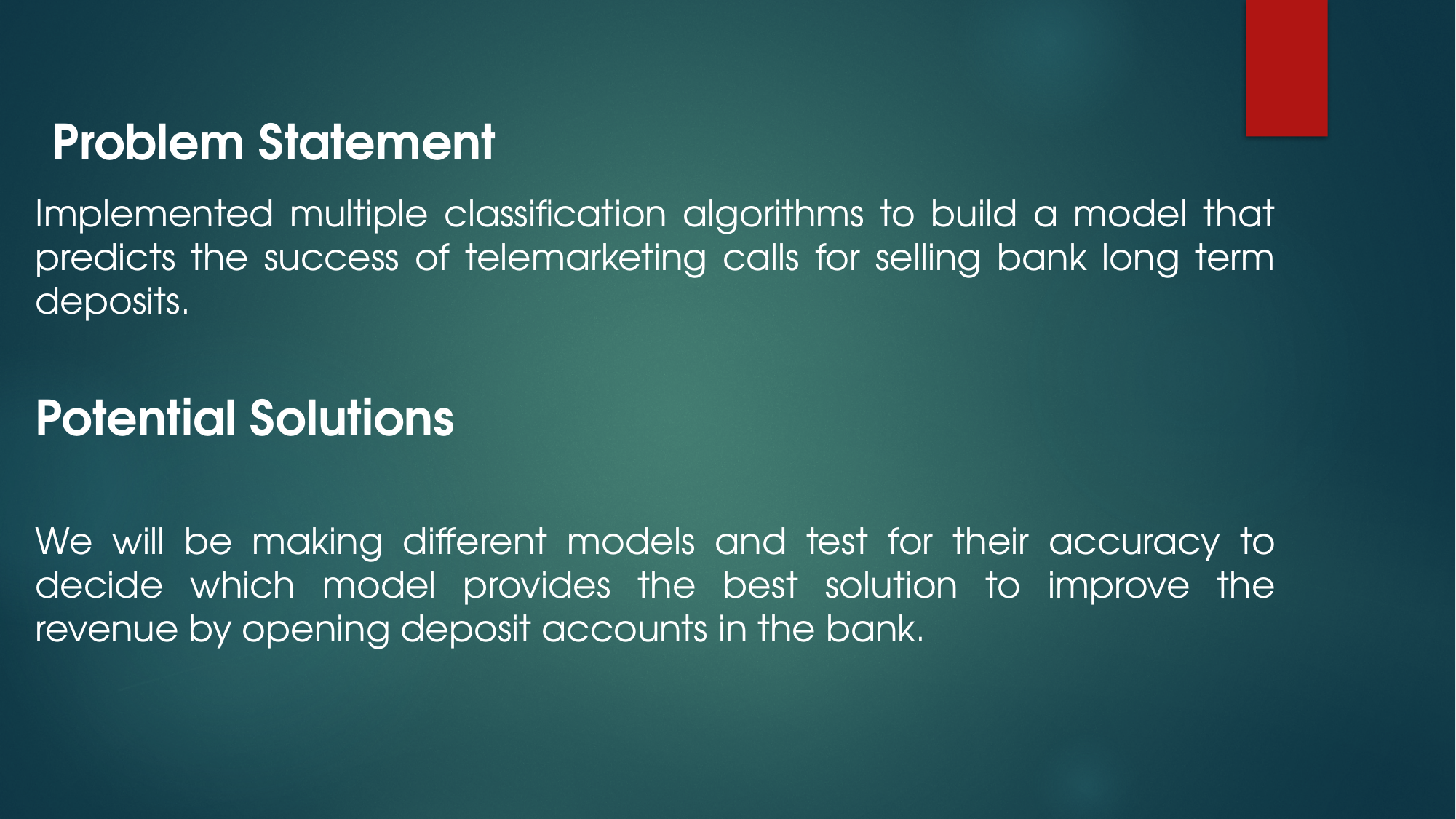

Implemented multiple classification algorithms to build a model that predicts the success of telemarketing calls for selling bank long term deposits.

Potential Solutions

We will be making different models and test for their accuracy to decide which model provides the best solution to improve the revenue by opening deposit accounts in the bank.

Problem Statement